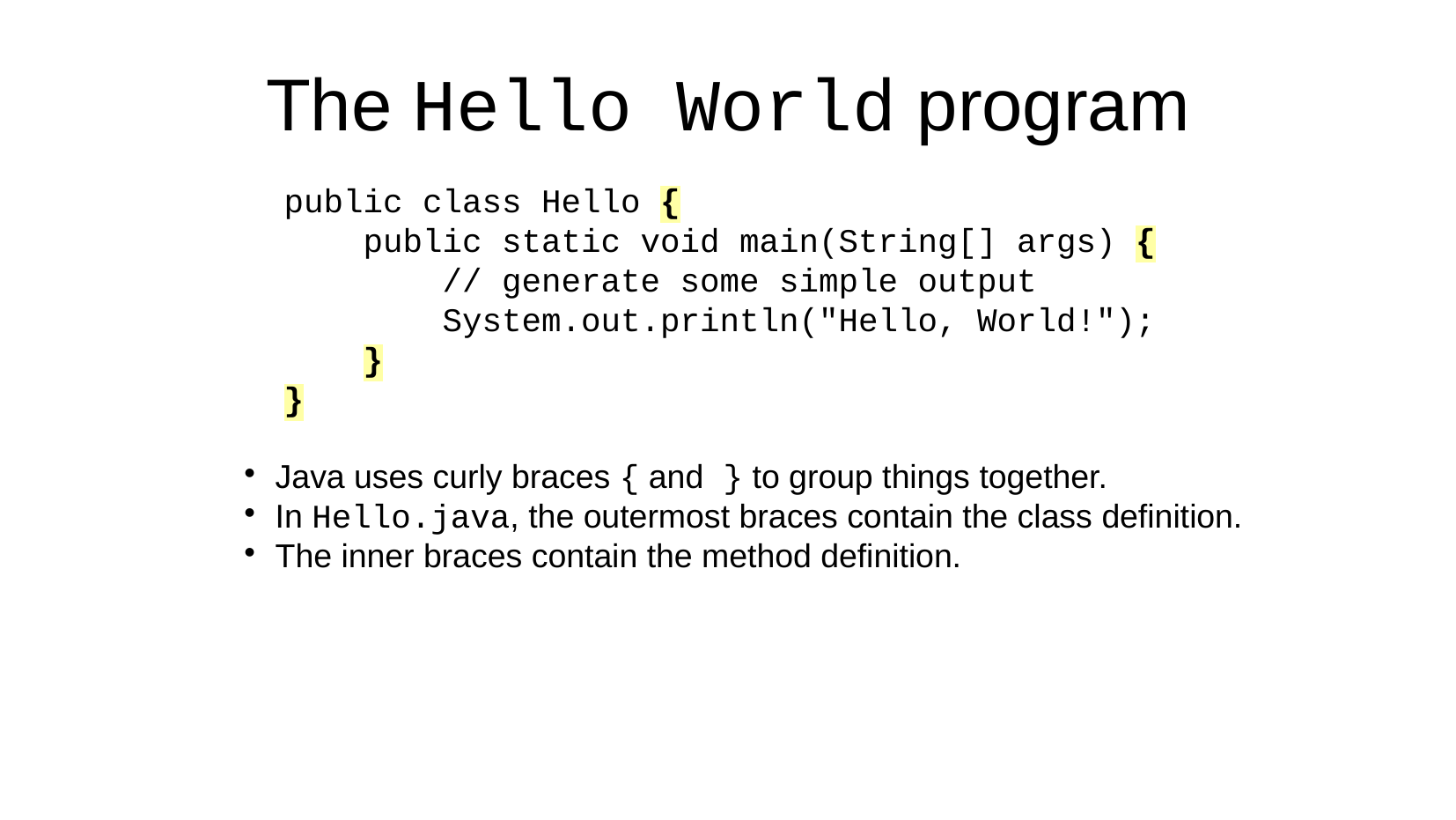

The Hello World program
public class Hello {
    public static void main(String[] args) {
        // generate some simple output
        System.out.println("Hello, World!");
    }
}

Java uses curly braces { and } to group things together.
In Hello.java, the outermost braces contain the class definition.
The inner braces contain the method definition.